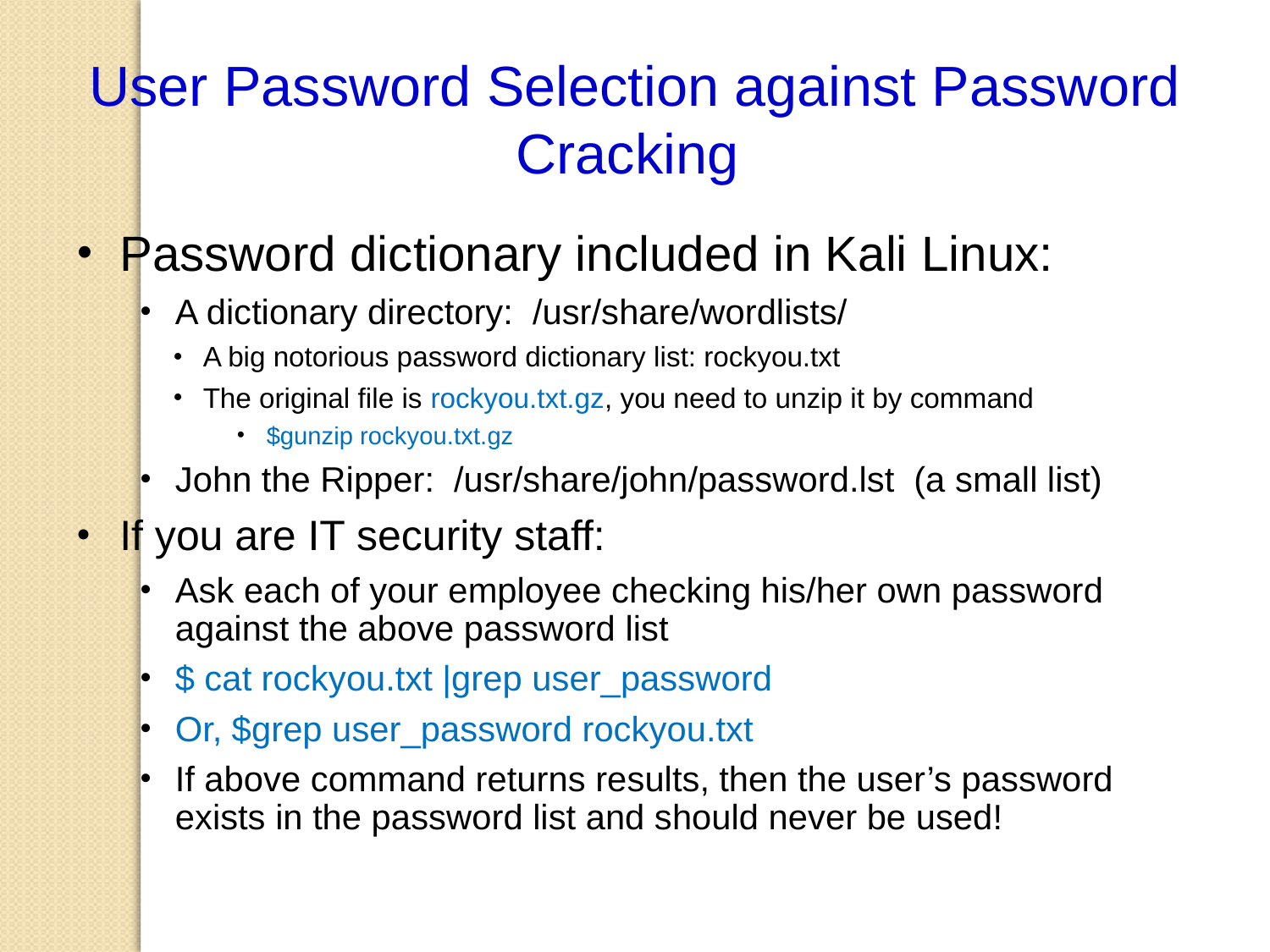

User Password Selection against Password Cracking
Password dictionary included in Kali Linux:
A dictionary directory:  /usr/share/wordlists/
A big notorious password dictionary list: rockyou.txt
The original file is rockyou.txt.gz, you need to unzip it by command
$gunzip rockyou.txt.gz
John the Ripper:  /usr/share/john/password.lst  (a small list)
If you are IT security staff:
Ask each of your employee checking his/her own password against the above password list
$ cat rockyou.txt |grep user_password
Or, $grep user_password rockyou.txt
If above command returns results, then the user’s password exists in the password list and should never be used!